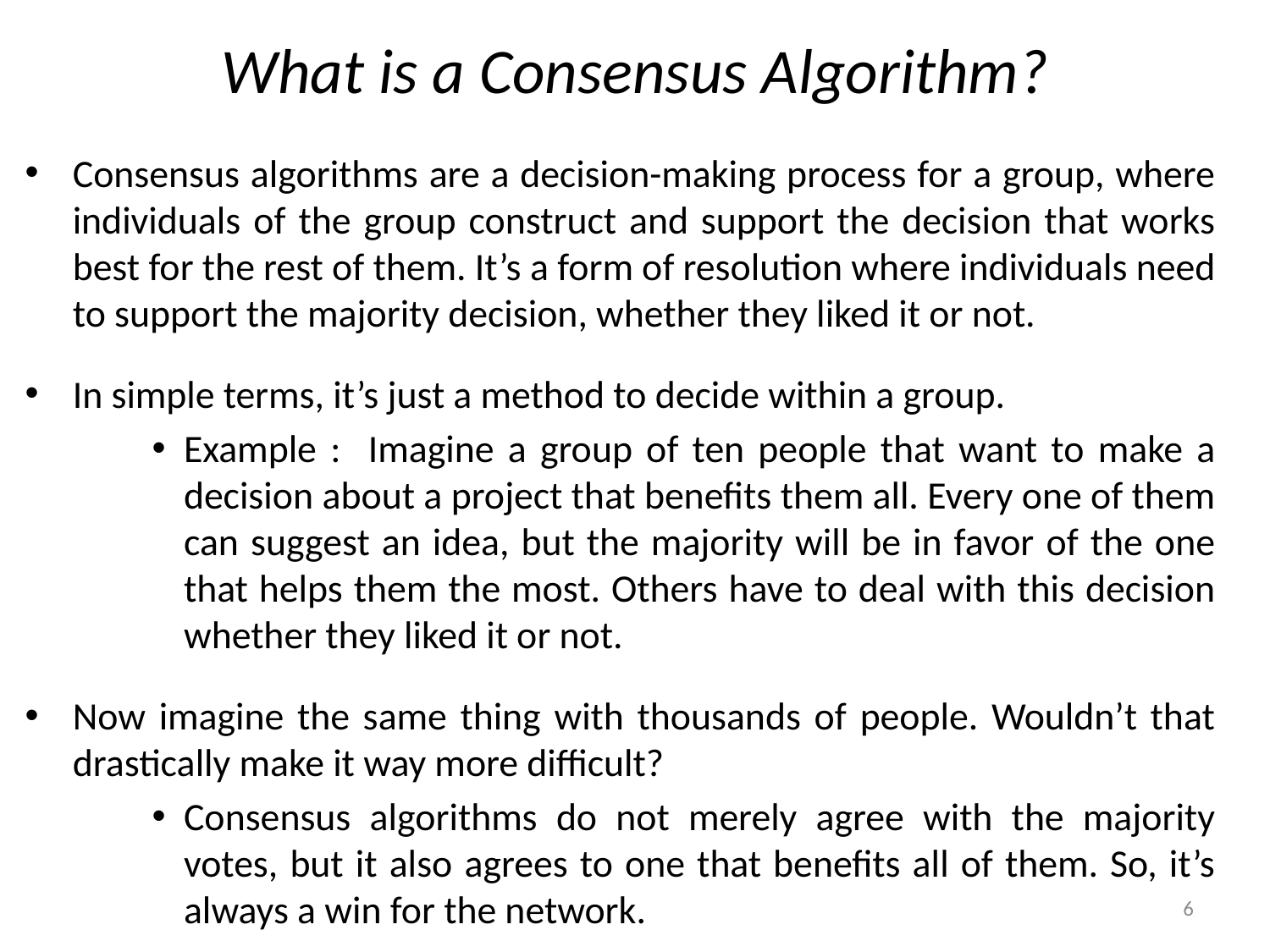

# What is a Consensus Algorithm?
Consensus algorithms are a decision-making process for a group, where individuals of the group construct and support the decision that works best for the rest of them. It’s a form of resolution where individuals need to support the majority decision, whether they liked it or not.

In simple terms, it’s just a method to decide within a group.
Example :  Imagine a group of ten people that want to make a decision about a project that benefits them all. Every one of them can suggest an idea, but the majority will be in favor of the one that helps them the most. Others have to deal with this decision whether they liked it or not.

Now imagine the same thing with thousands of people. Wouldn’t that drastically make it way more difficult?
Consensus algorithms do not merely agree with the majority votes, but it also agrees to one that benefits all of them. So, it’s always a win for the network.
6